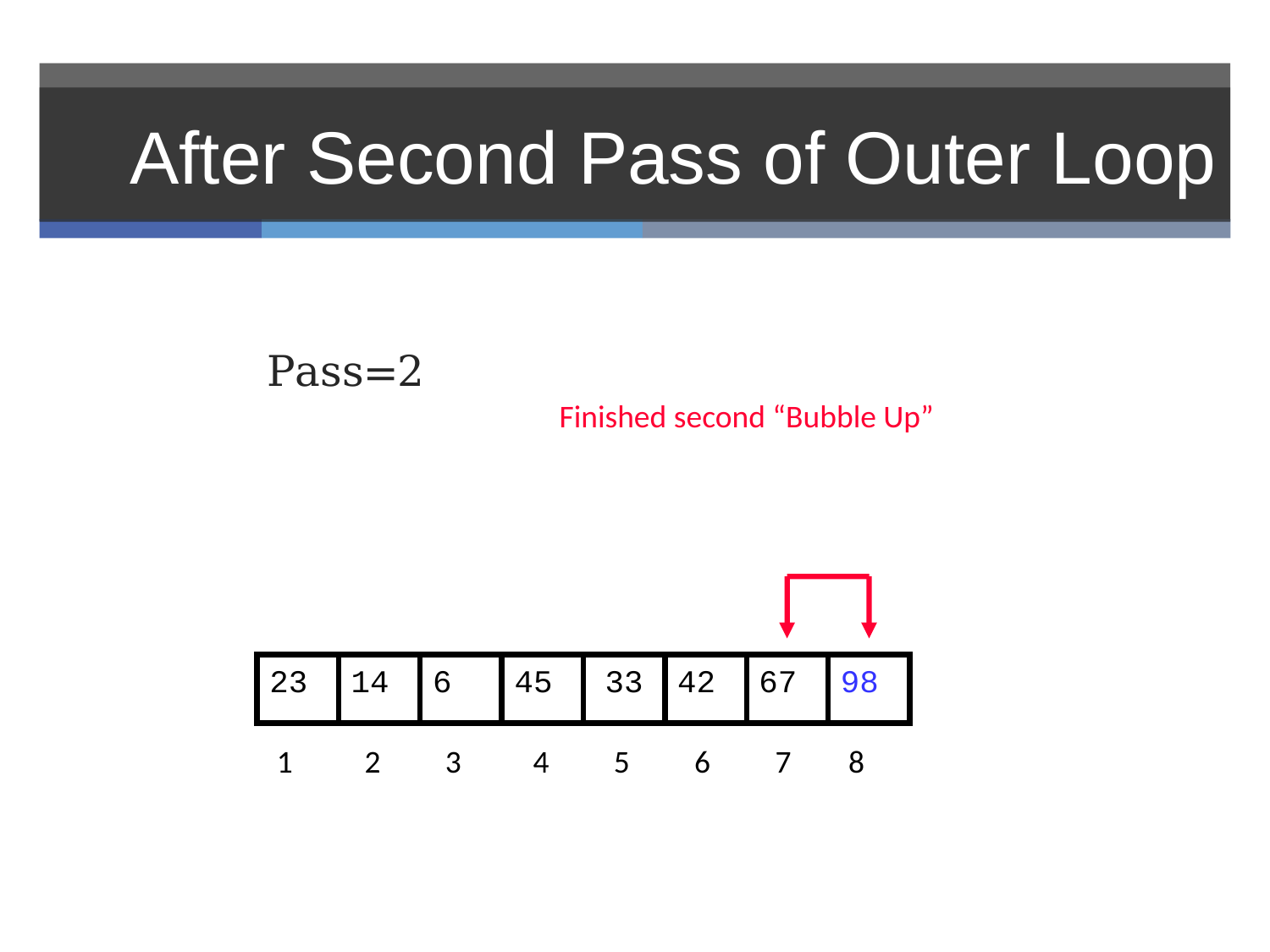

# After Second Pass of Outer Loop
Pass=2
Finished second “Bubble Up”

23
14
6
45
33
42
67
98
 1          2         3          4         5         6         7        8